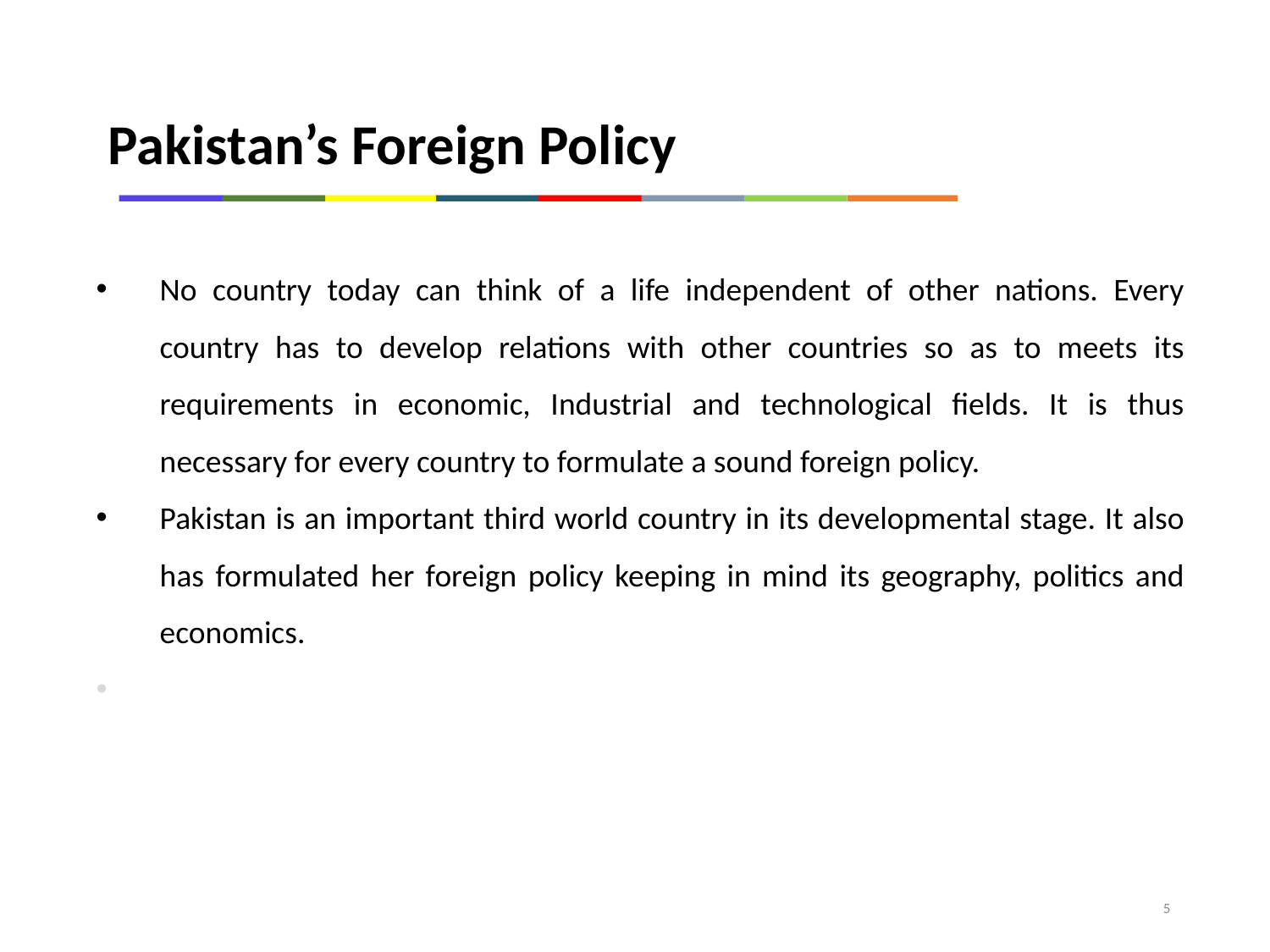

Pakistan’s Foreign Policy

No country today can think of a life independent of other nations. Every country has to develop relations with other countries so as to meets its requirements in economic, Industrial and technological fields. It is thus necessary for every country to formulate a sound foreign policy.
Pakistan is an important third world country in its developmental stage. It also has formulated her foreign policy keeping in mind its geography, politics and economics.

5